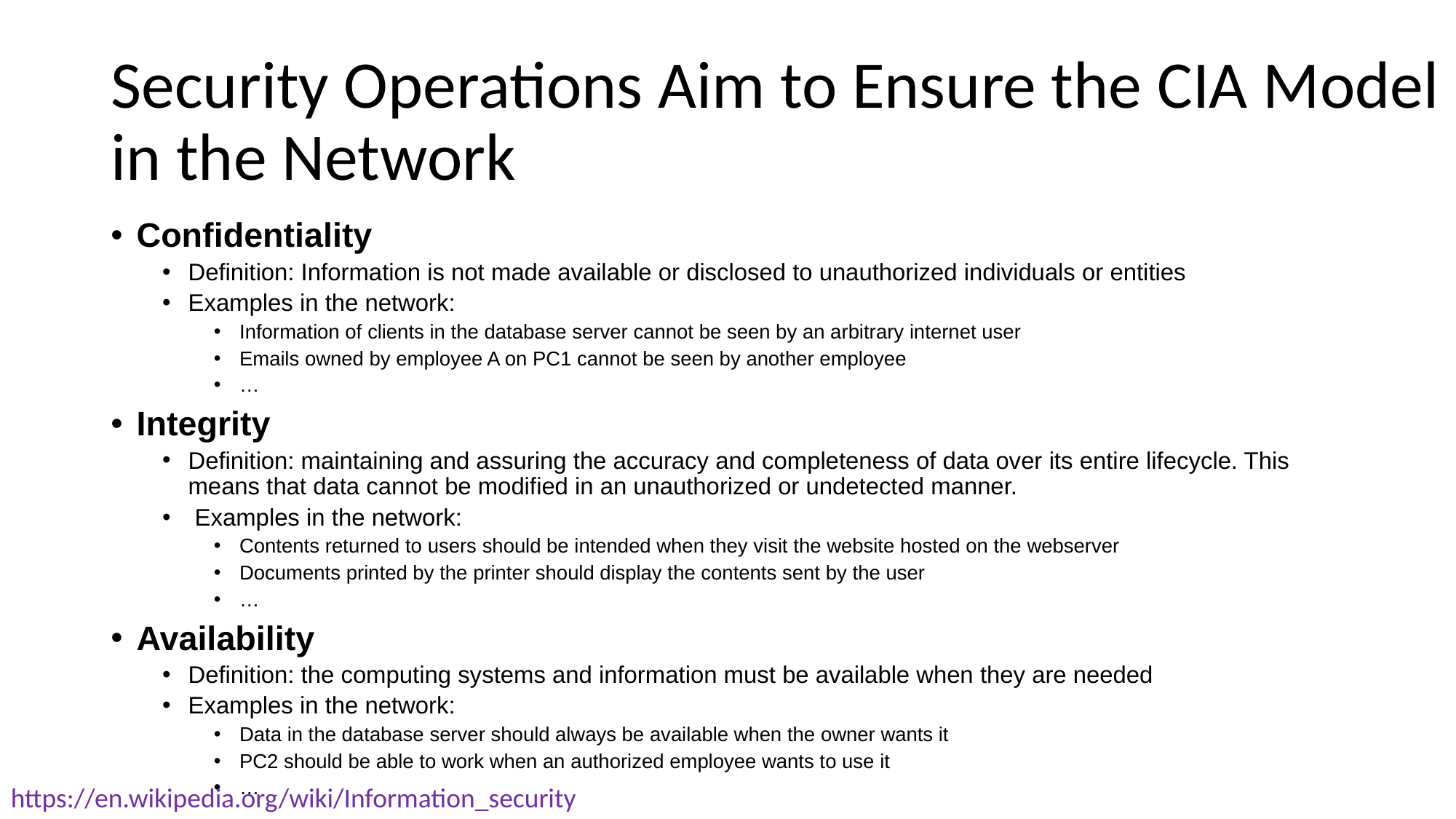

# Security Operations Aim to Ensure the CIA Model in the Network
Confidentiality
Definition: Information is not made available or disclosed to unauthorized individuals or entities
Examples in the network:
Information of clients in the database server cannot be seen by an arbitrary internet user
Emails owned by employee A on PC1 cannot be seen by another employee
…
Integrity
Definition: maintaining and assuring the accuracy and completeness of data over its entire lifecycle. This means that data cannot be modified in an unauthorized or undetected manner.
 Examples in the network:
Contents returned to users should be intended when they visit the website hosted on the webserver
Documents printed by the printer should display the contents sent by the user
…
Availability
Definition: the computing systems and information must be available when they are needed
Examples in the network:
Data in the database server should always be available when the owner wants it
PC2 should be able to work when an authorized employee wants to use it
…
https://en.wikipedia.org/wiki/Information_security